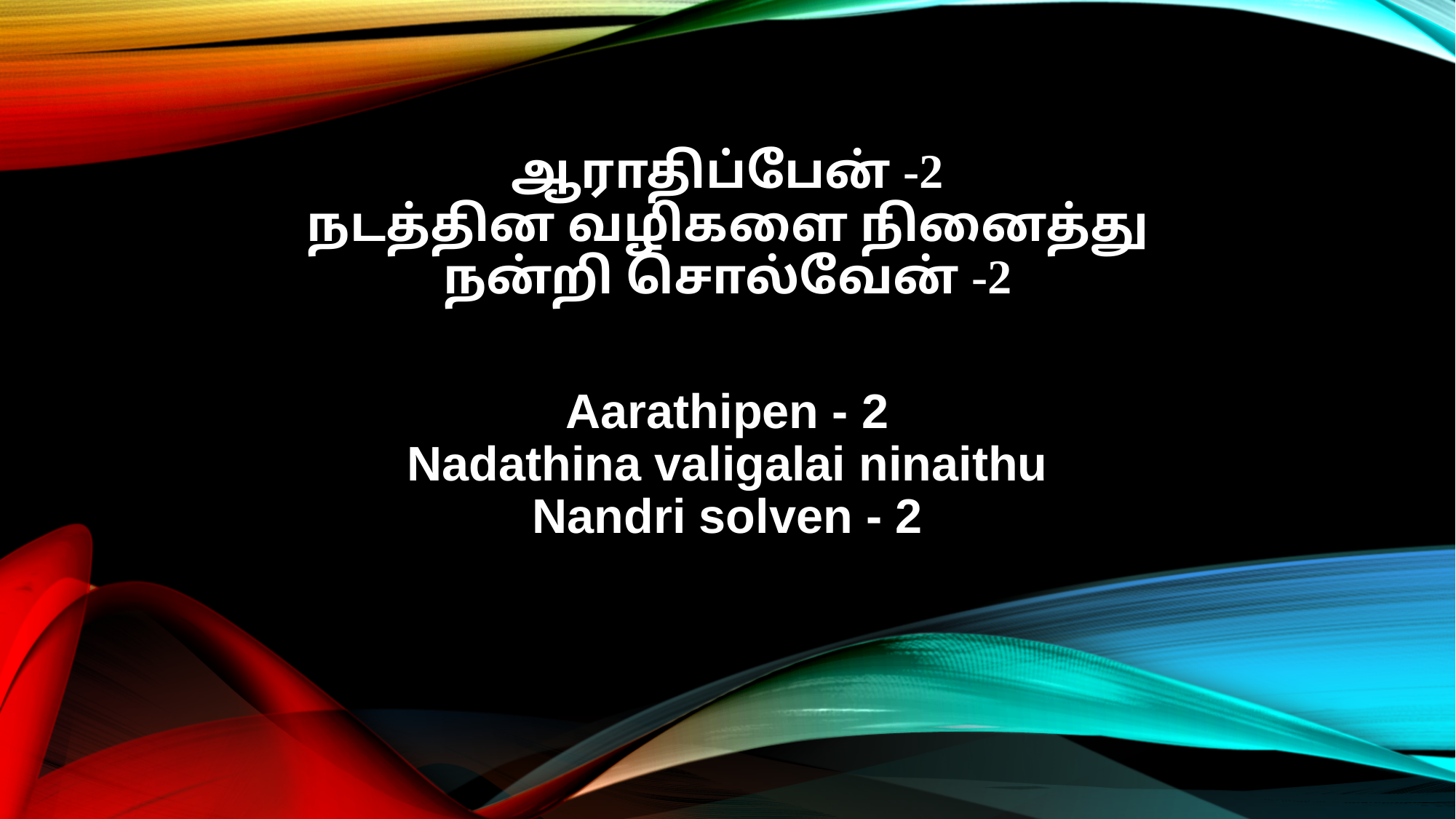

ஆராதிப்பேன் -2
நடத்தின வழிகளை நினைத்து
நன்றி சொல்வேன் -2

Aarathipen - 2
Nadathina valigalai ninaithu
Nandri solven - 2